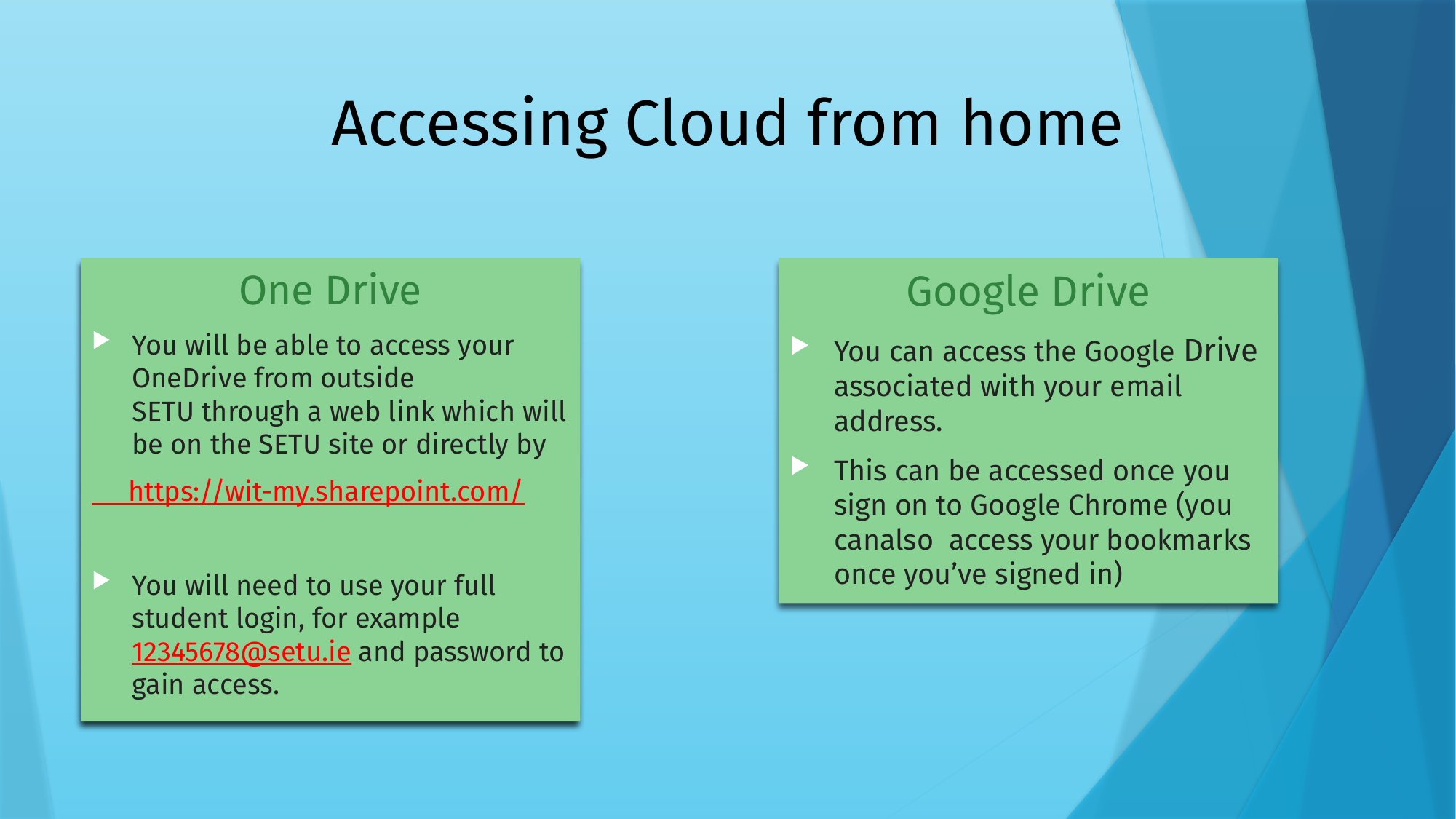

# Accessing Cloud from home
One Drive
You will be able to access your OneDrive from outside SETU through a web link which will be on the SETU site or directly by
     https://wit-my.sharepoint.com/

You will need to use your full student login, for example 12345678@setu.ie and password to gain access.

Google Drive
You can access the Google Drive associated with your email address.
This can be accessed once you sign on to Google Chrome (you canalso  access your bookmarks once you’ve signed in)